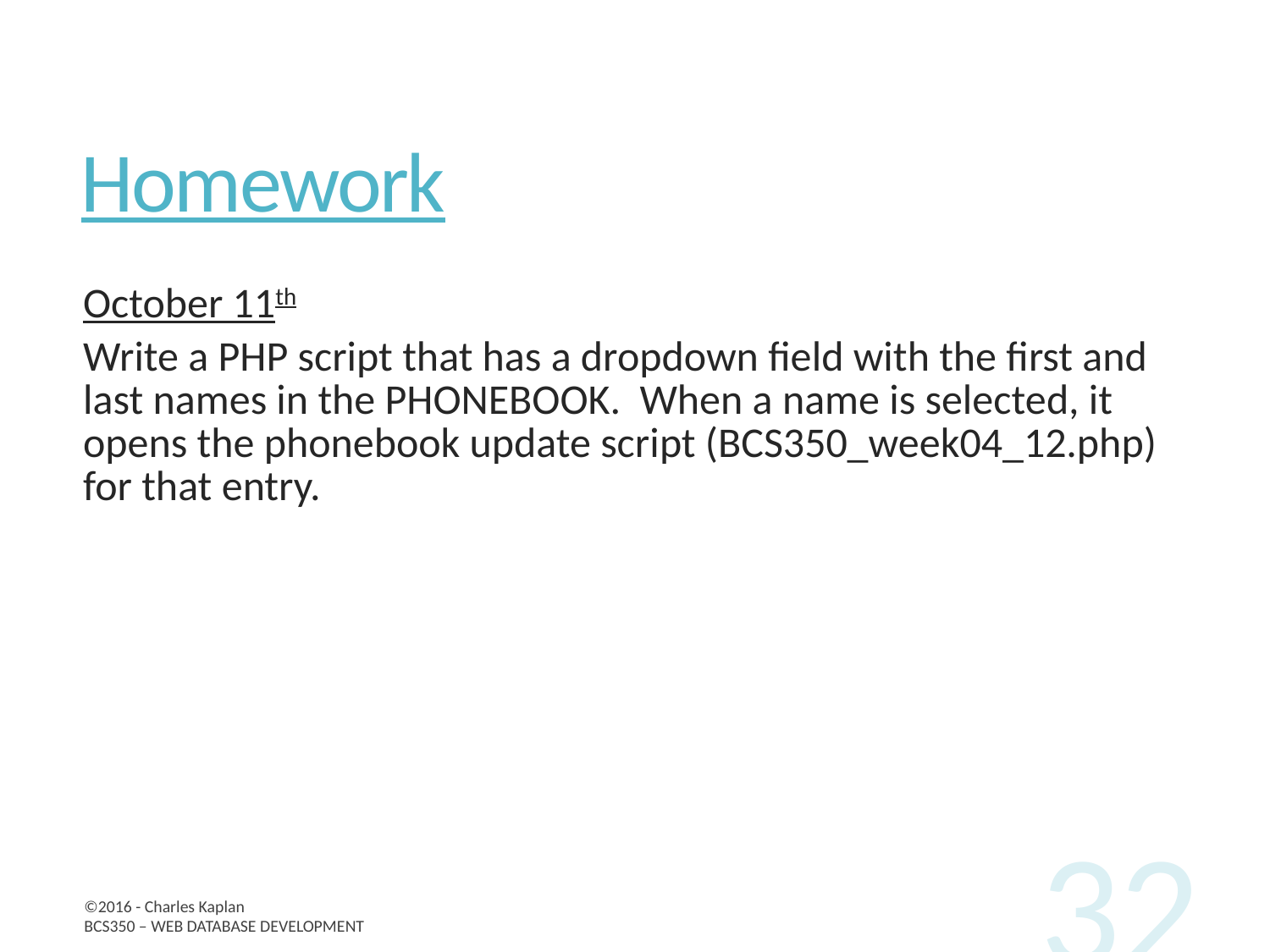

# Homework
October 11th
Write a PHP script that has a dropdown field with the first and last names in the PHONEBOOK.  When a name is selected, it opens the phonebook update script (BCS350_week04_12.php) for that entry.
32
©2016 - Charles Kaplan
BCS350 – Web Database Development